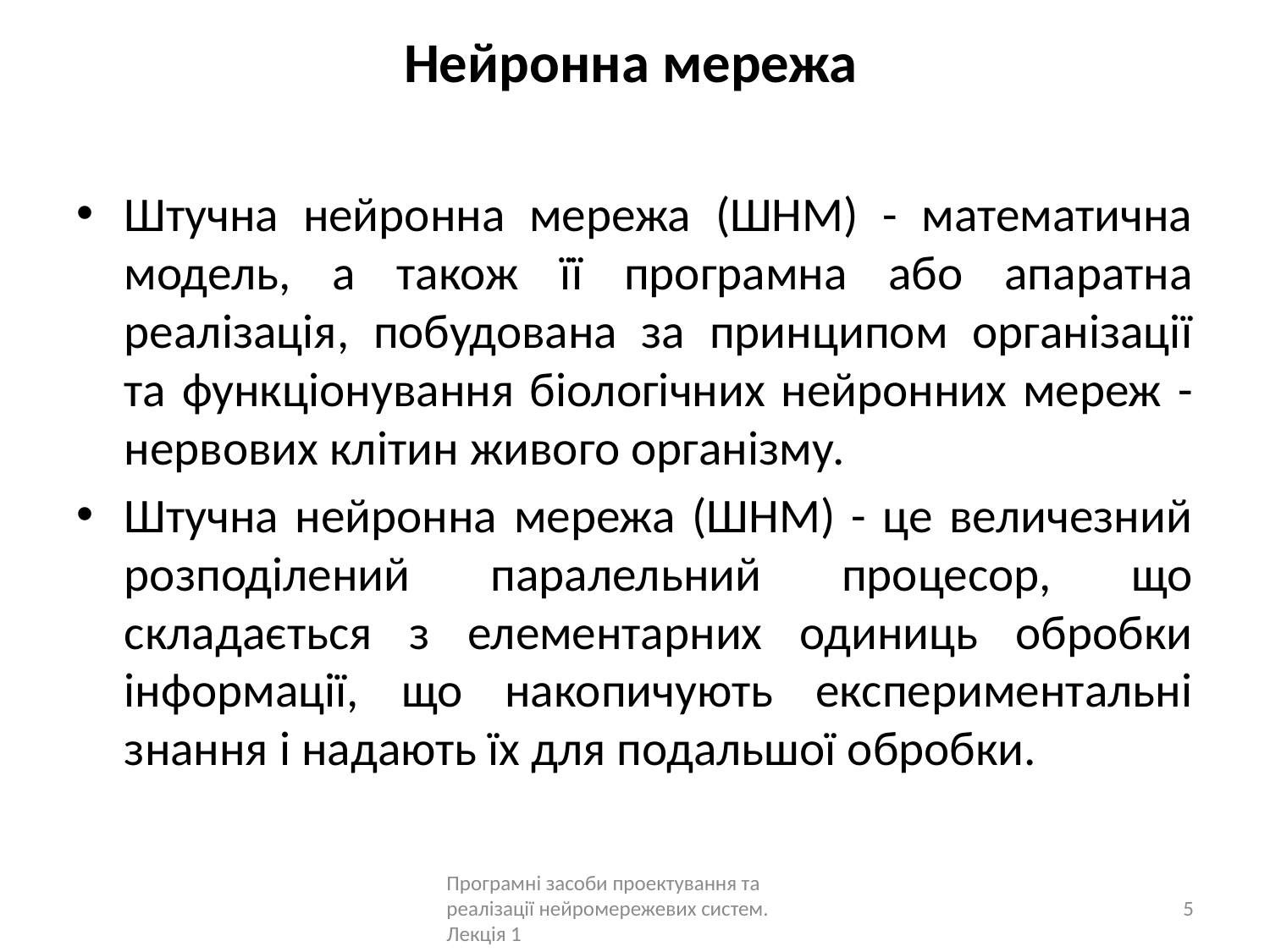

# Нейронна мережа

Штучна нейронна мережа (ШНМ) - математична модель, а також її програмна або апаратна реалізація, побудована за принципом організації та функціонування біологічних нейронних мереж - нервових клітин живого організму.
Штучна нейронна мережа (ШНМ) - це величезний розподілений паралельний процесор, що складається з елементарних одиниць обробки інформації, що накопичують експериментальні знання і надають їх для подальшої обробки.

Програмні засоби проектування та реалізації нейромережевих систем. Лекція 1
5